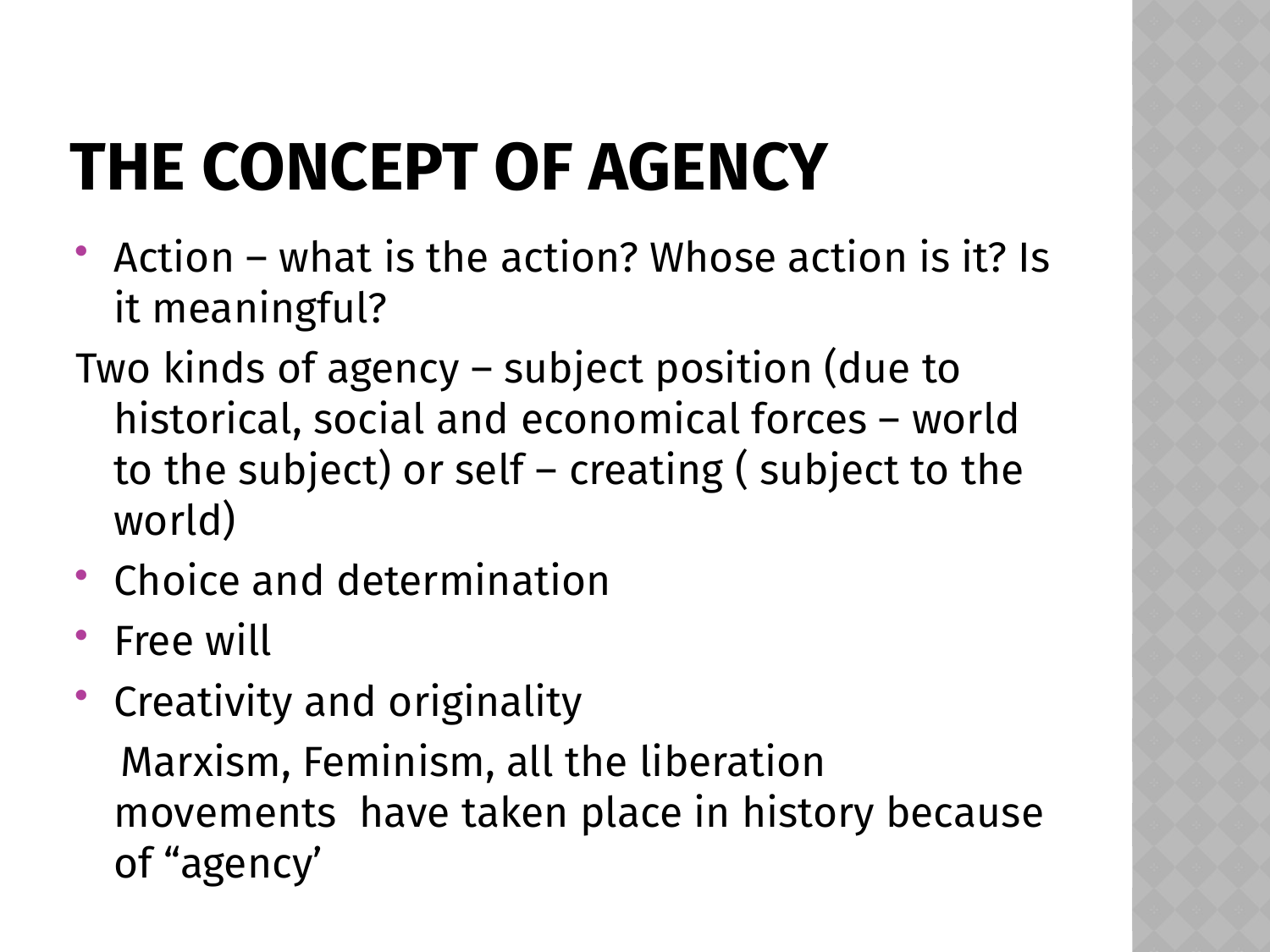

# The concept of agency
Action – what is the action? Whose action is it? Is it meaningful?
Two kinds of agency – subject position (due to historical, social and economical forces – world to the subject) or self – creating ( subject to the world)
Choice and determination
Free will
Creativity and originality
    Marxism, Feminism, all the liberation movements  have taken place in history because of “agency’